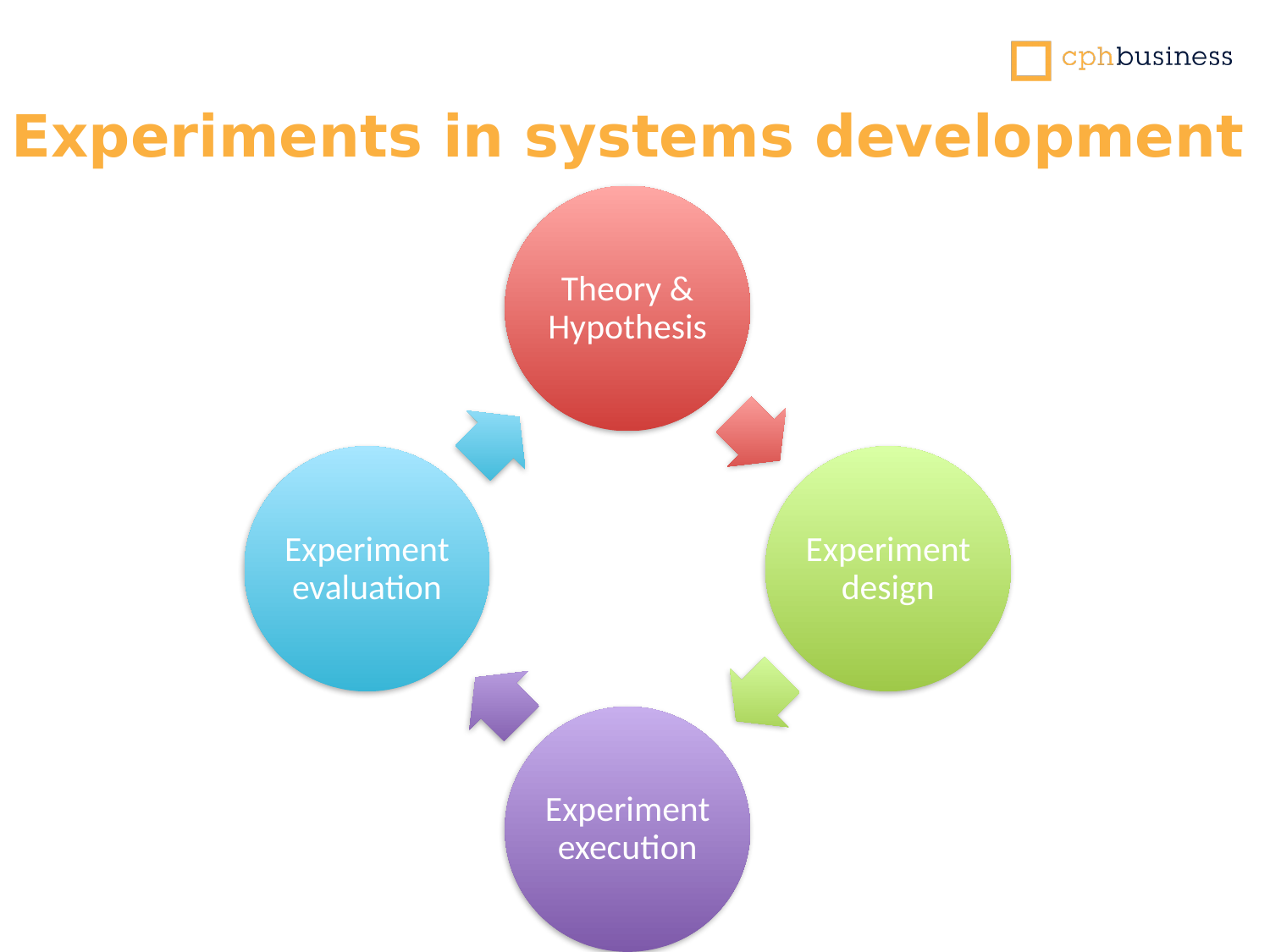

Experiments in systems development
Theory & Hypothesis

Experiment design

Experiment execution

Experiment evaluation